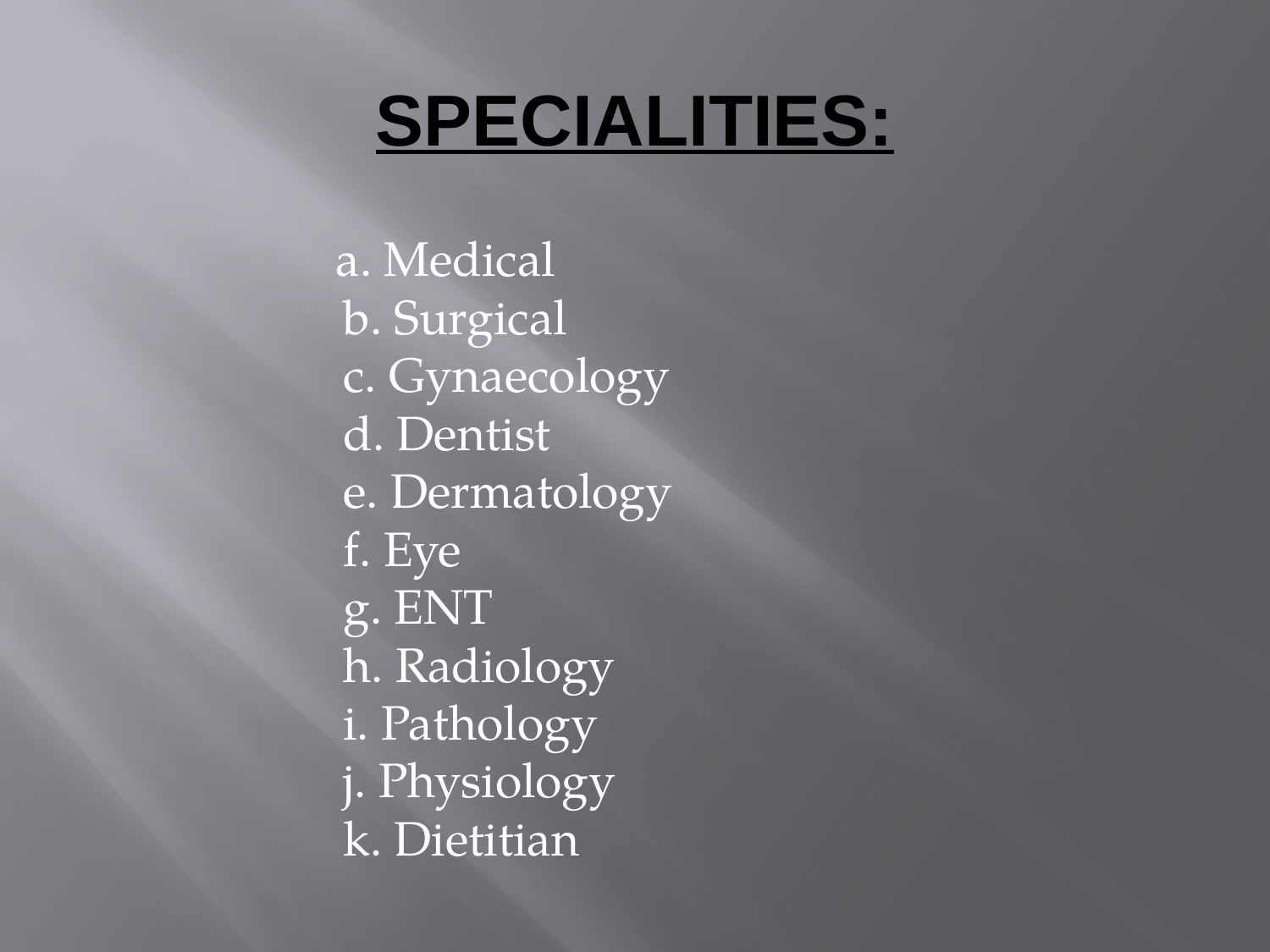

# SPECIALITIES:
                    a. Medical
                b. Surgical
                c. Gynaecology
                d. Dentist
                e. Dermatology
                f. Eye
                g. ENT
                h. Radiology
                i. Pathology
                j. Physiology
                k. Dietitian